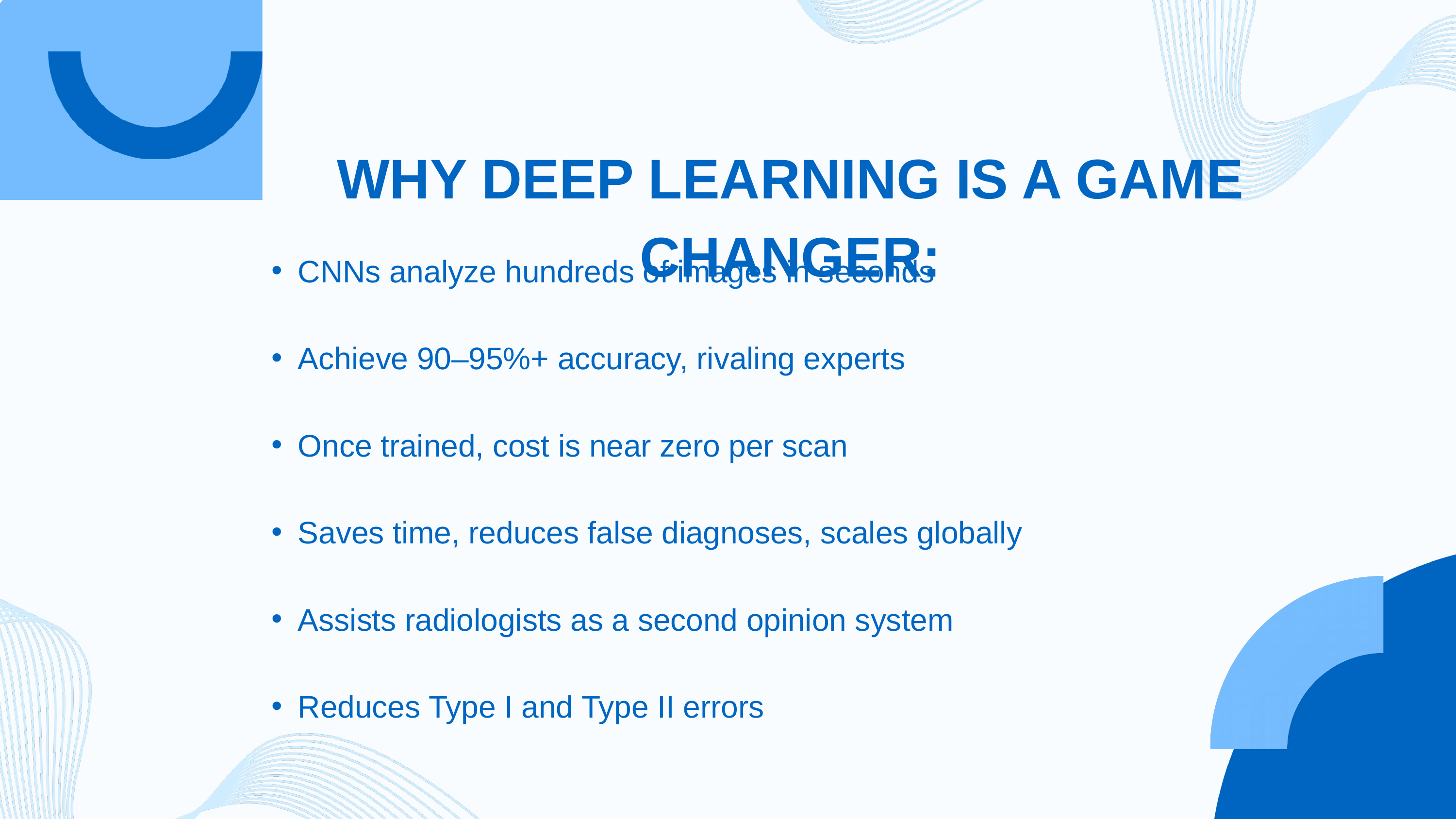

WHY DEEP LEARNING IS A GAME CHANGER:
CNNs analyze hundreds of images in seconds

Achieve 90–95%+ accuracy, rivaling experts

Once trained, cost is near zero per scan

Saves time, reduces false diagnoses, scales globally

Assists radiologists as a second opinion system

Reduces Type I and Type II errors